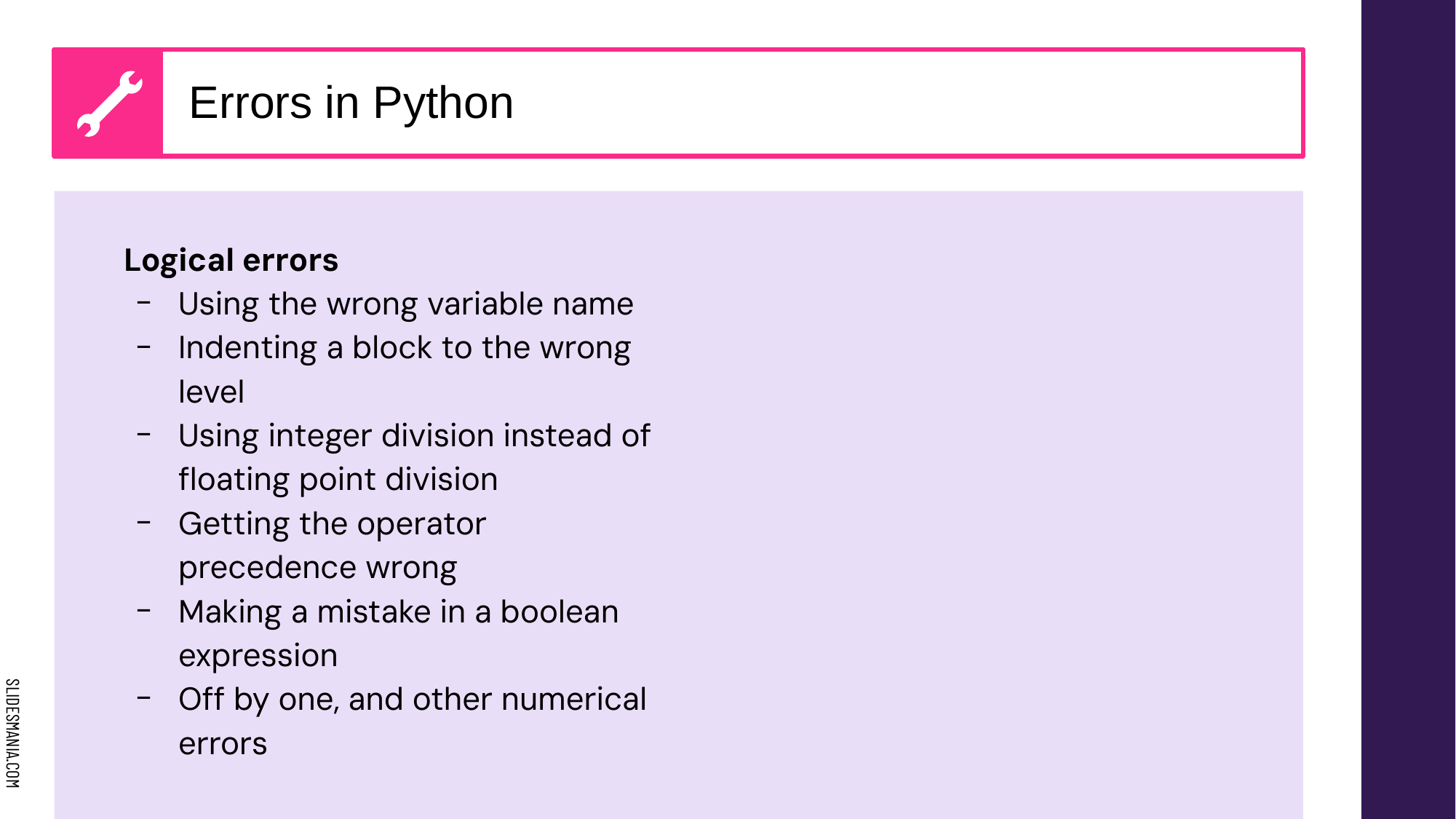

# Errors in Python

Logical errors
Using the wrong variable name
Indenting a block to the wrong level
Using integer division instead of floating point division
Getting the operator precedence wrong
Making a mistake in a boolean expression
Off by one, and other numerical errors